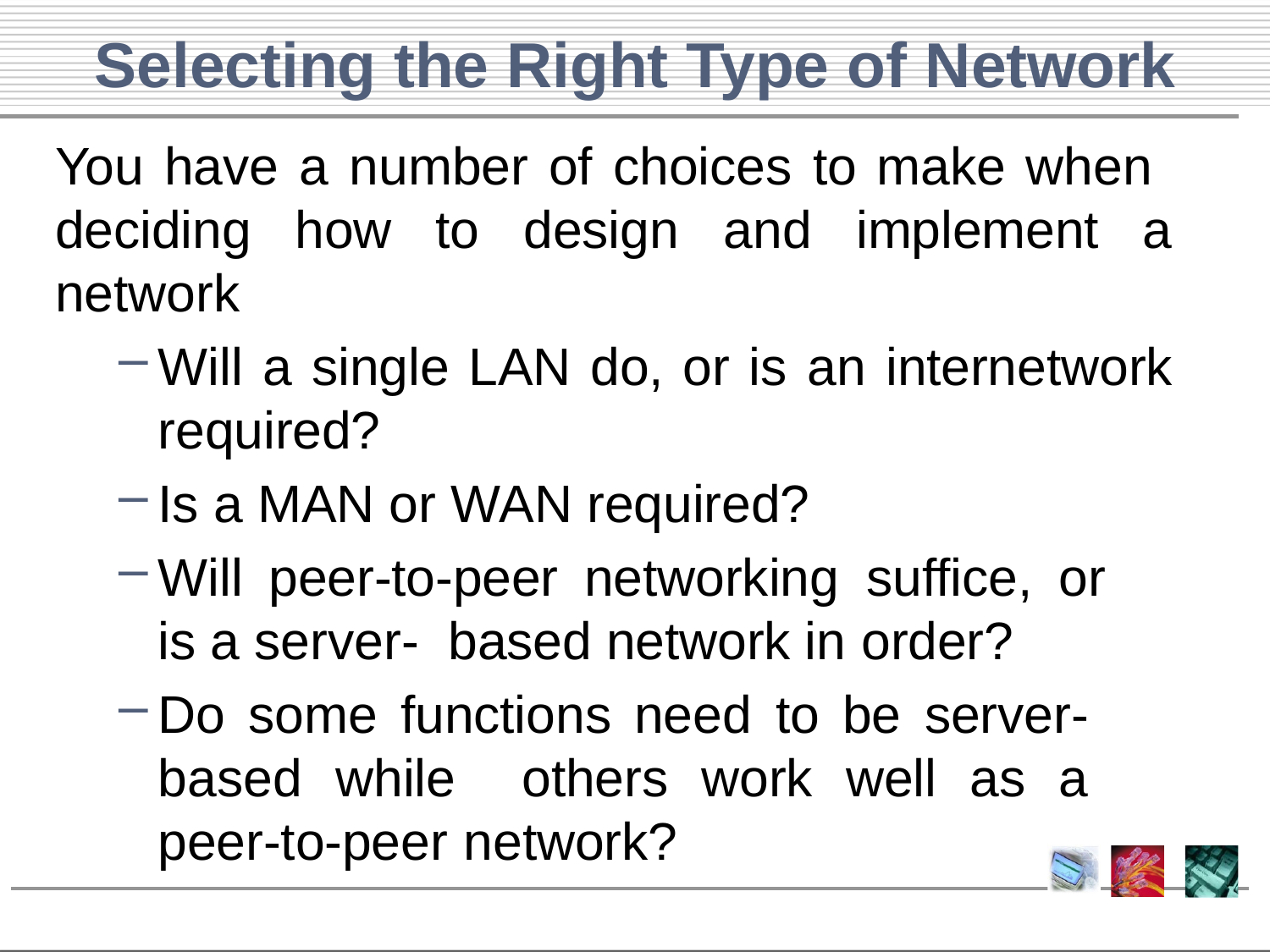

# Selecting the Right Type of Network

You have a number of choices to make when  deciding how to design and implement a network
Will a single LAN do, or is an internetwork required?
Is a MAN or WAN required?
Will peer-to-peer networking suffice, or is a server-  based network in order?
Do some functions need to be server-based while  others work well as a peer-to-peer network?